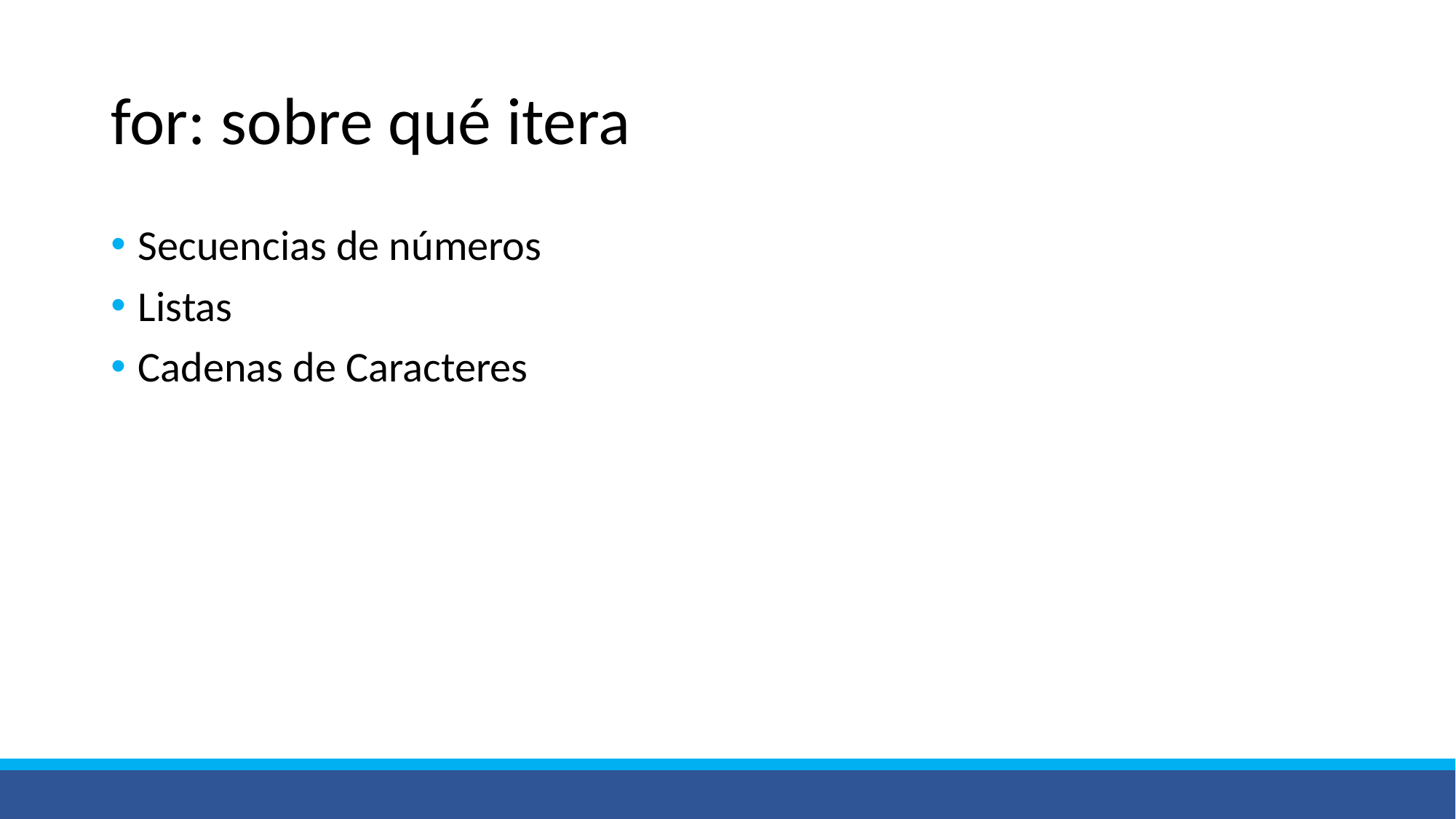

# for: sobre qué itera
Secuencias de números
Listas
Cadenas de Caracteres